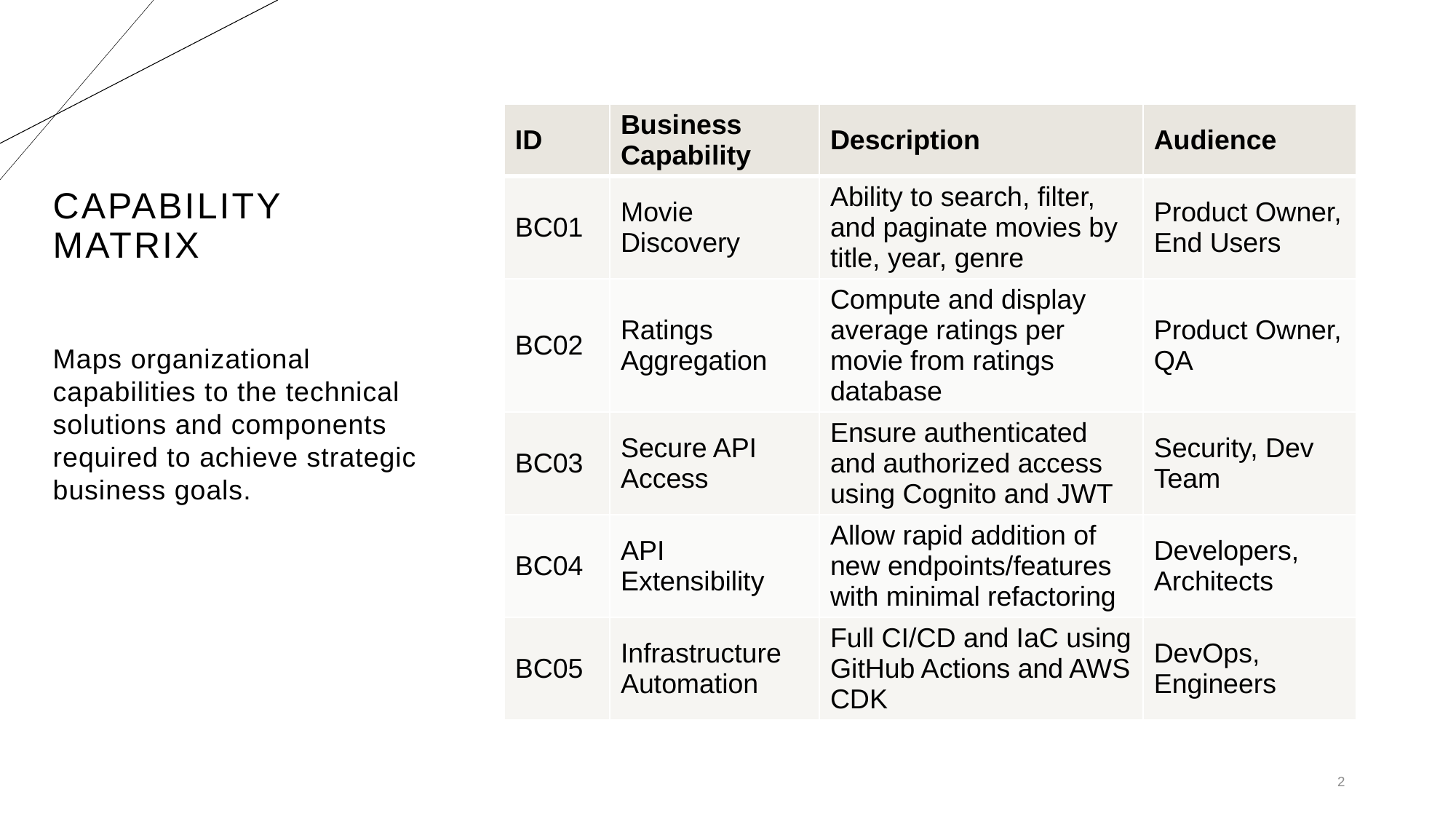

| ID | Business Capability | Description | Audience |
| --- | --- | --- | --- |
| BC01 | Movie Discovery | Ability to search, filter, and paginate movies by title, year, genre | Product Owner, End Users |
| BC02 | Ratings Aggregation | Compute and display average ratings per movie from ratings database | Product Owner, QA |
| BC03 | Secure API Access | Ensure authenticated and authorized access using Cognito and JWT | Security, Dev Team |
| BC04 | API Extensibility | Allow rapid addition of new endpoints/features with minimal refactoring | Developers, Architects |
| BC05 | Infrastructure Automation | Full CI/CD and IaC using GitHub Actions and AWS CDK | DevOps, Engineers |
# Capability Matrix
Maps organizational capabilities to the technical solutions and components required to achieve strategic business goals.
2